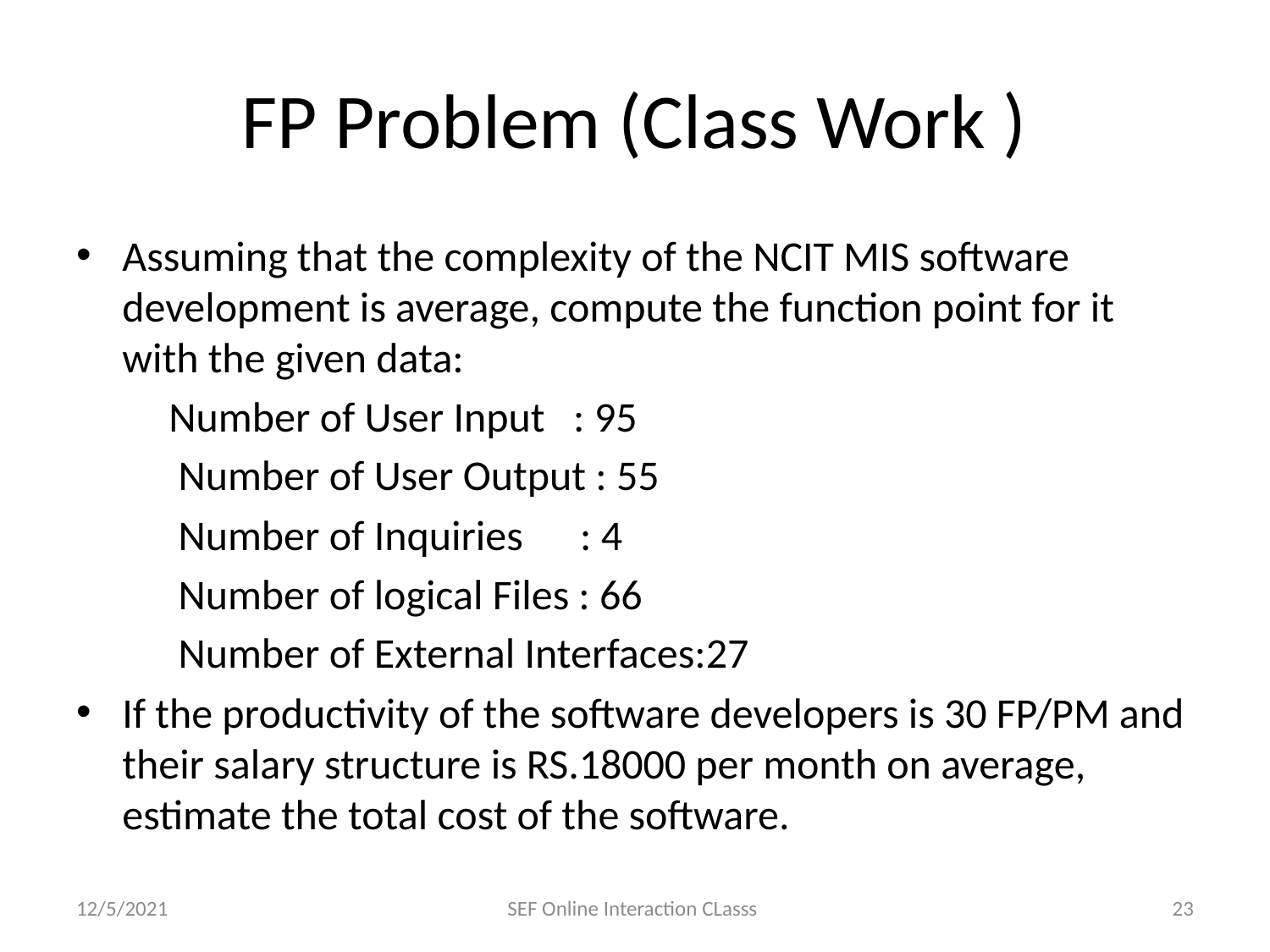

# FP Problem (Class Work )
Assuming that the complexity of the NCIT MIS software development is average, compute the function point for it with the given data:
Number of User Input   : 95
 Number of User Output : 55
 Number of Inquiries      : 4
 Number of logical Files : 66
 Number of External Interfaces:27
If the productivity of the software developers is 30 FP/PM and their salary structure is RS.18000 per month on average, estimate the total cost of the software.
12/5/2021
SEF Online Interaction CLasss
23